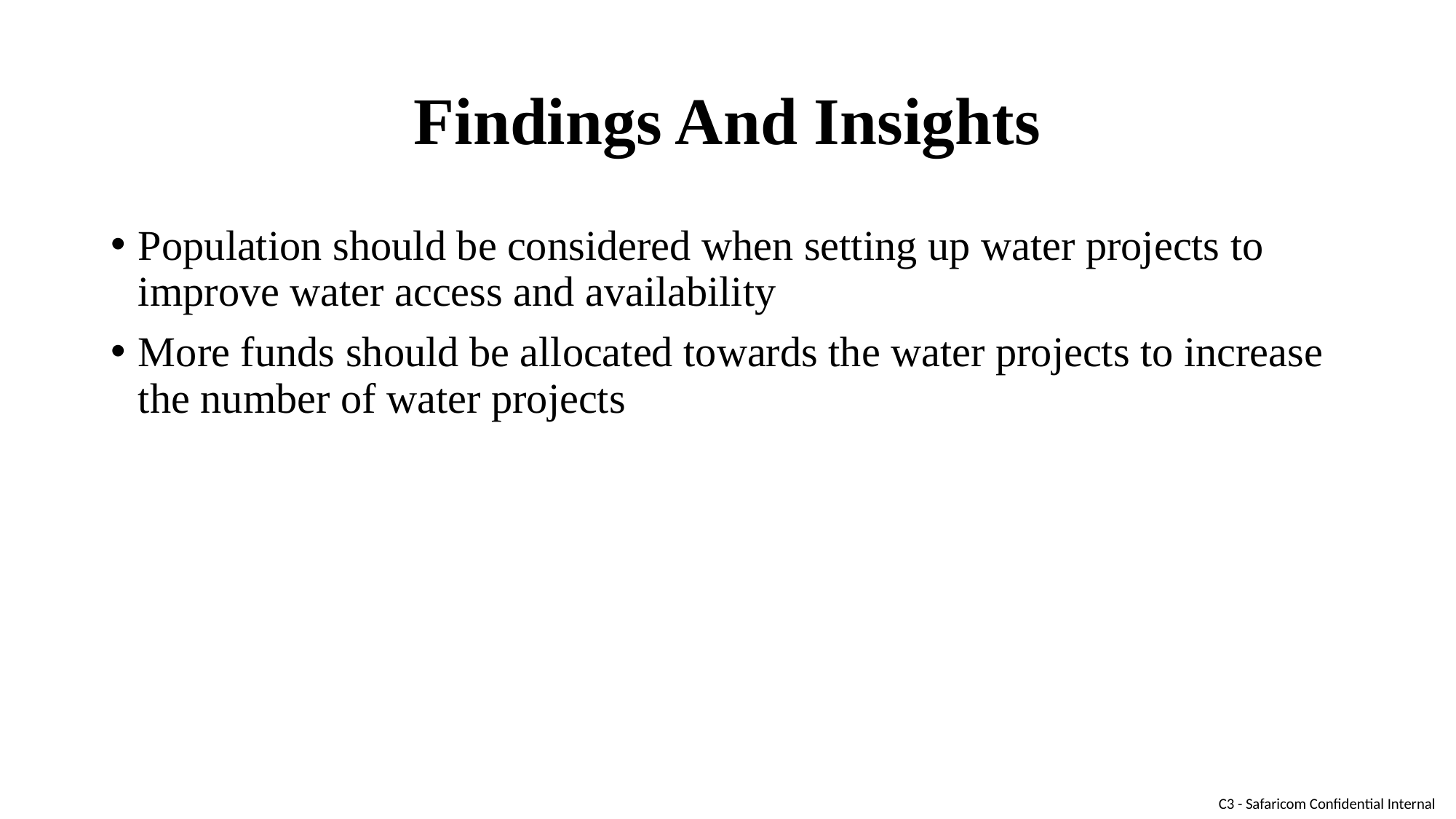

# Findings And Insights
Population should be considered when setting up water projects to improve water access and availability
More funds should be allocated towards the water projects to increase the number of water projects